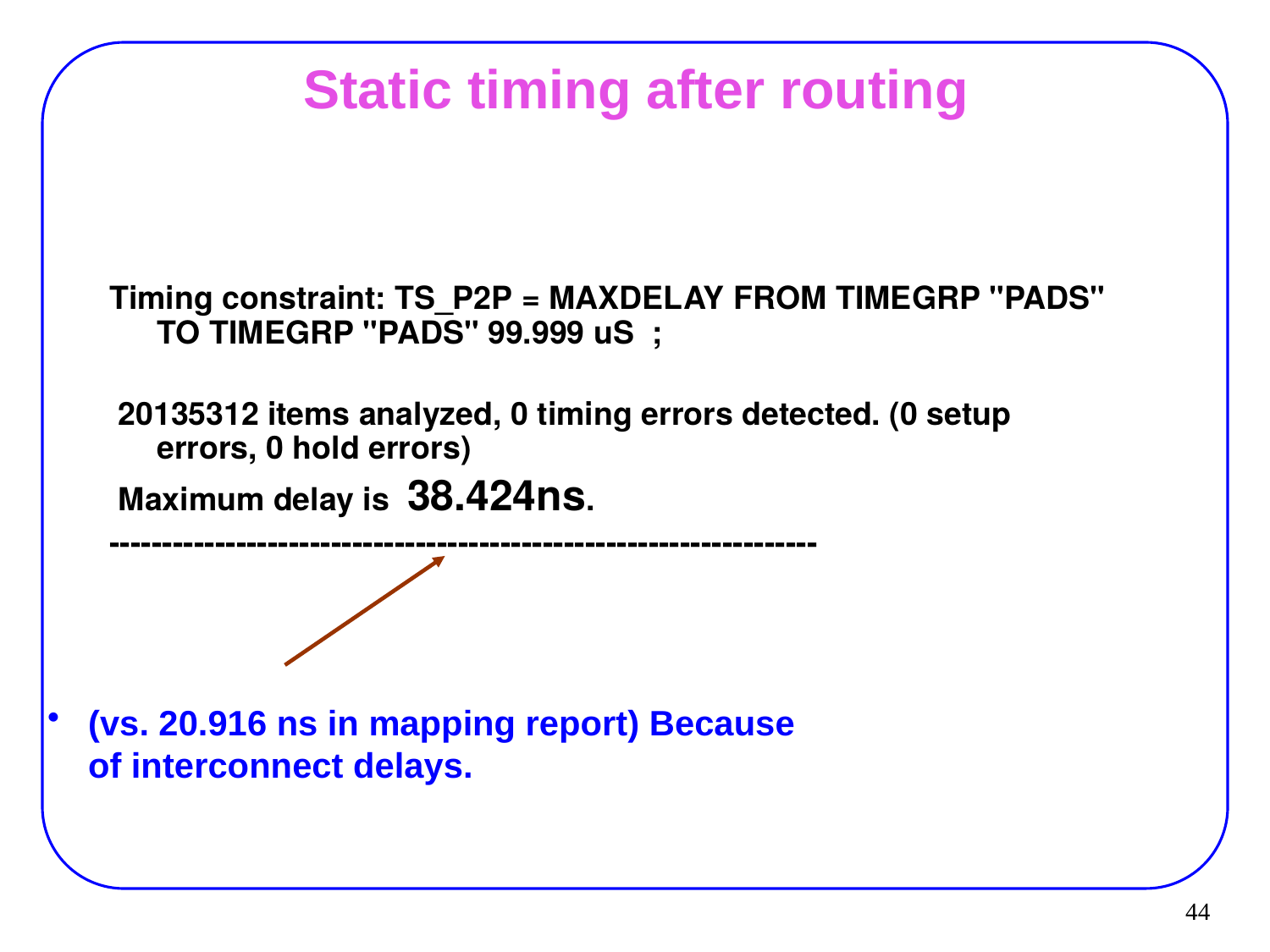

44
# Static timing after routing
Timing constraint: TS_P2P = MAXDELAY FROM TIMEGRP "PADS" TO TIMEGRP "PADS" 99.999 uS  ;

 20135312 items analyzed, 0 timing errors detected. (0 setup errors, 0 hold errors)
 Maximum delay is  38.424ns.
-------------------------------------------------------------------

(vs. 20.916 ns in mapping report) Because of interconnect delays.